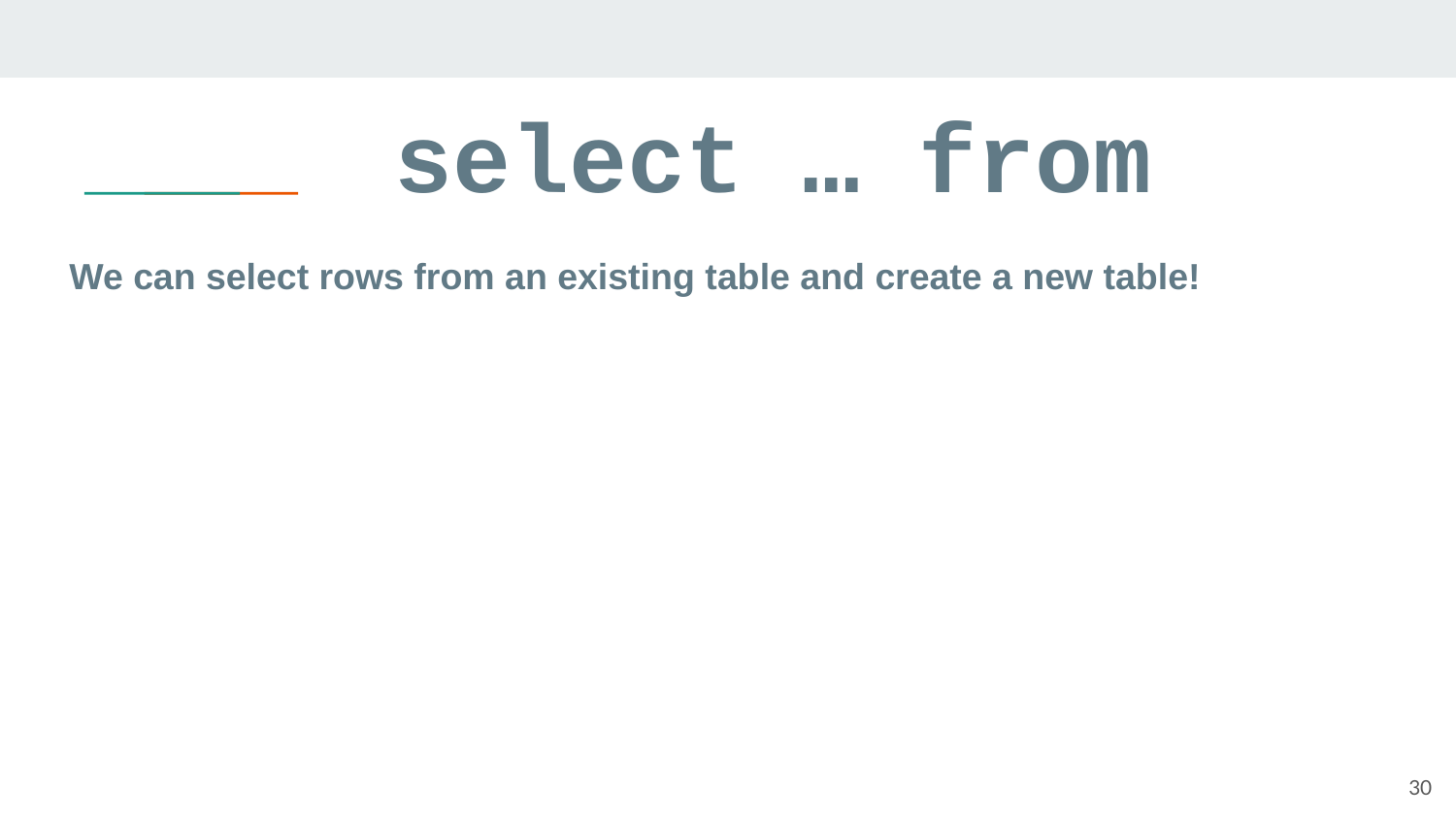

# select … from
We can select rows from an existing table and create a new table!

30